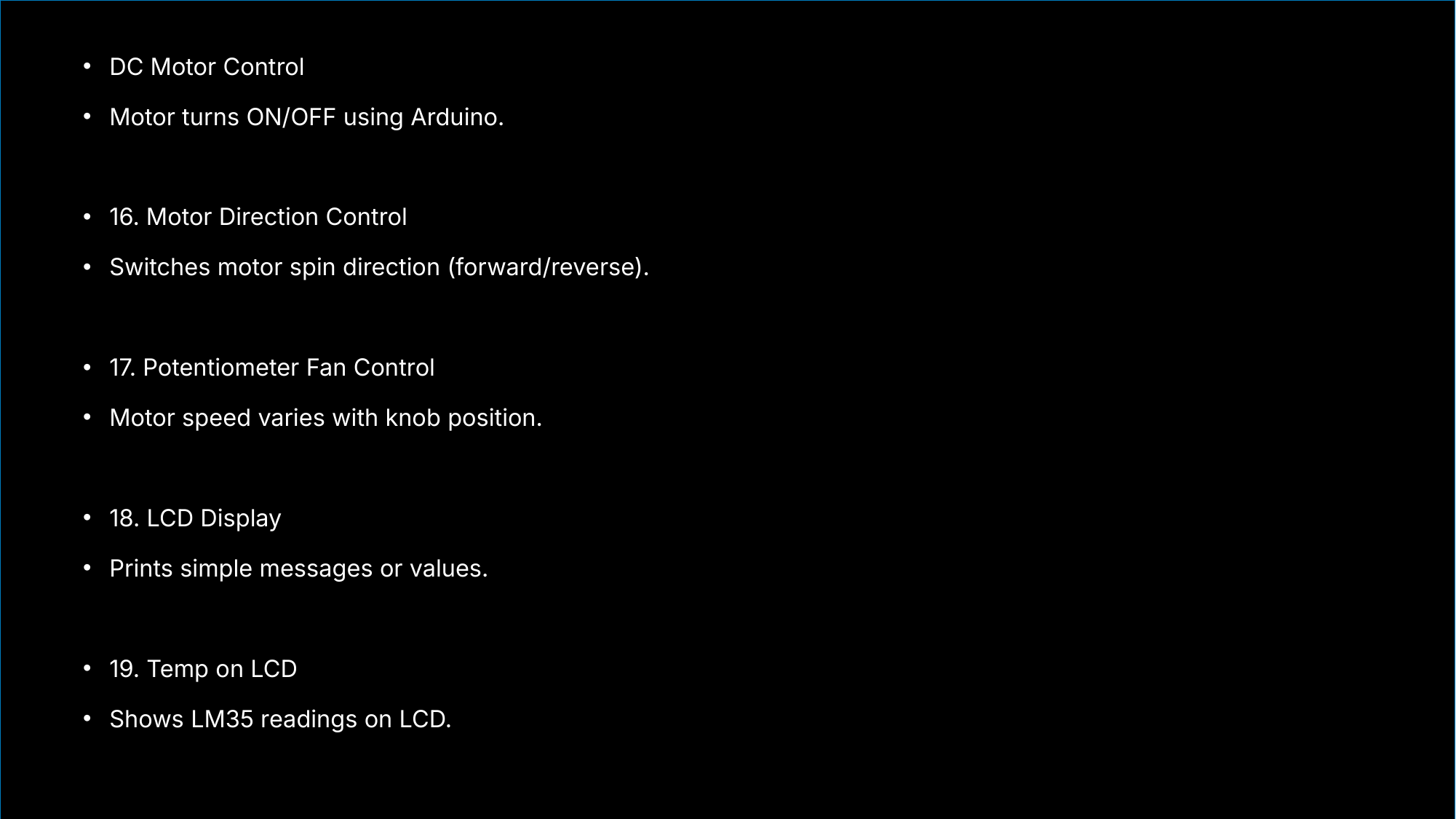

DC Motor Control
Motor turns ON/OFF using Arduino.

16. Motor Direction Control
Switches motor spin direction (forward/reverse).

17. Potentiometer Fan Control
Motor speed varies with knob position.

18. LCD Display
Prints simple messages or values.

19. Temp on LCD
Shows LM35 readings on LCD.